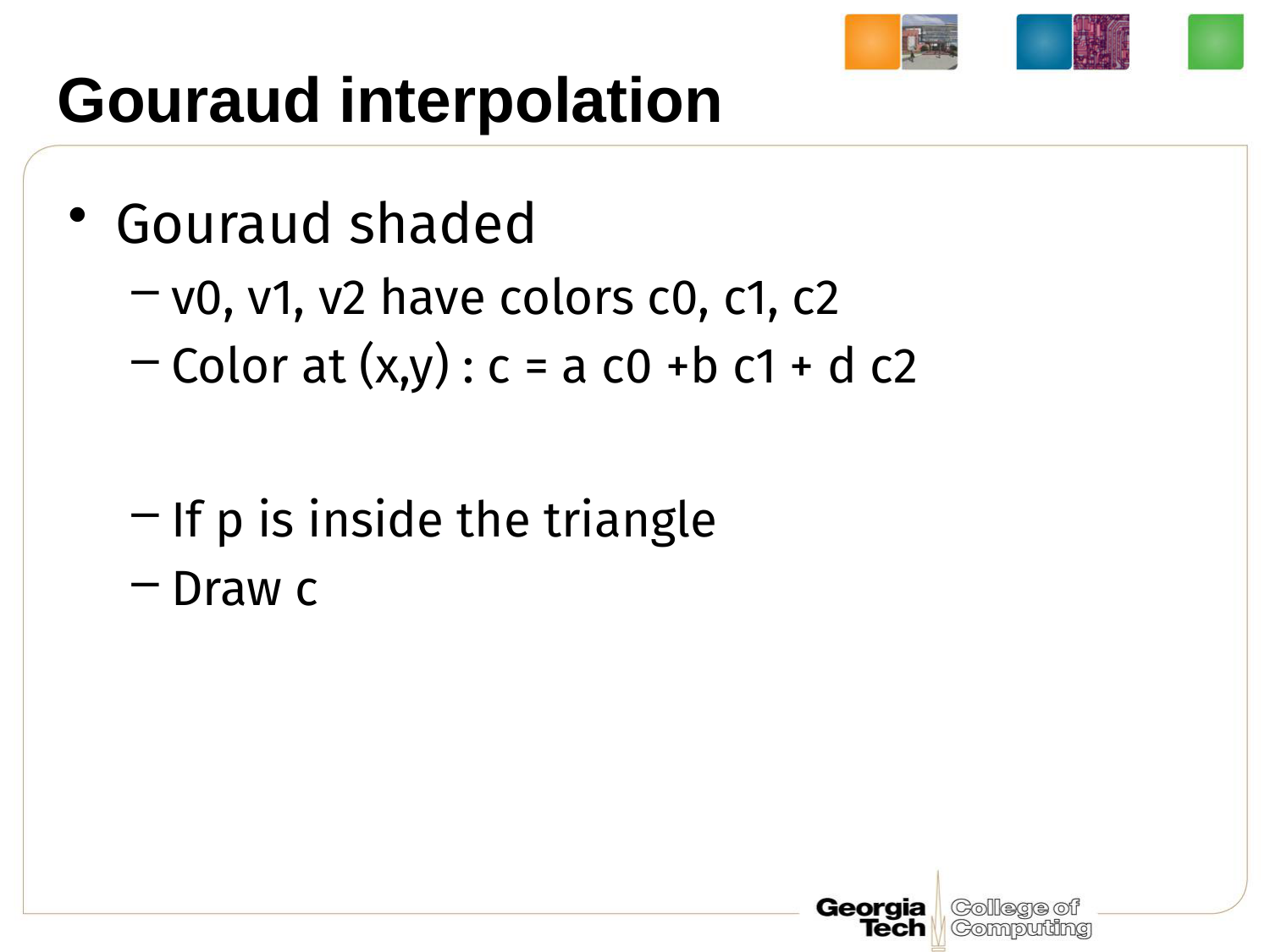

# Gouraud interpolation
Gouraud shaded
v0, v1, v2 have colors c0, c1, c2
Color at (x,y) : c = a c0 +b c1 + d c2

If p is inside the triangle
Draw c